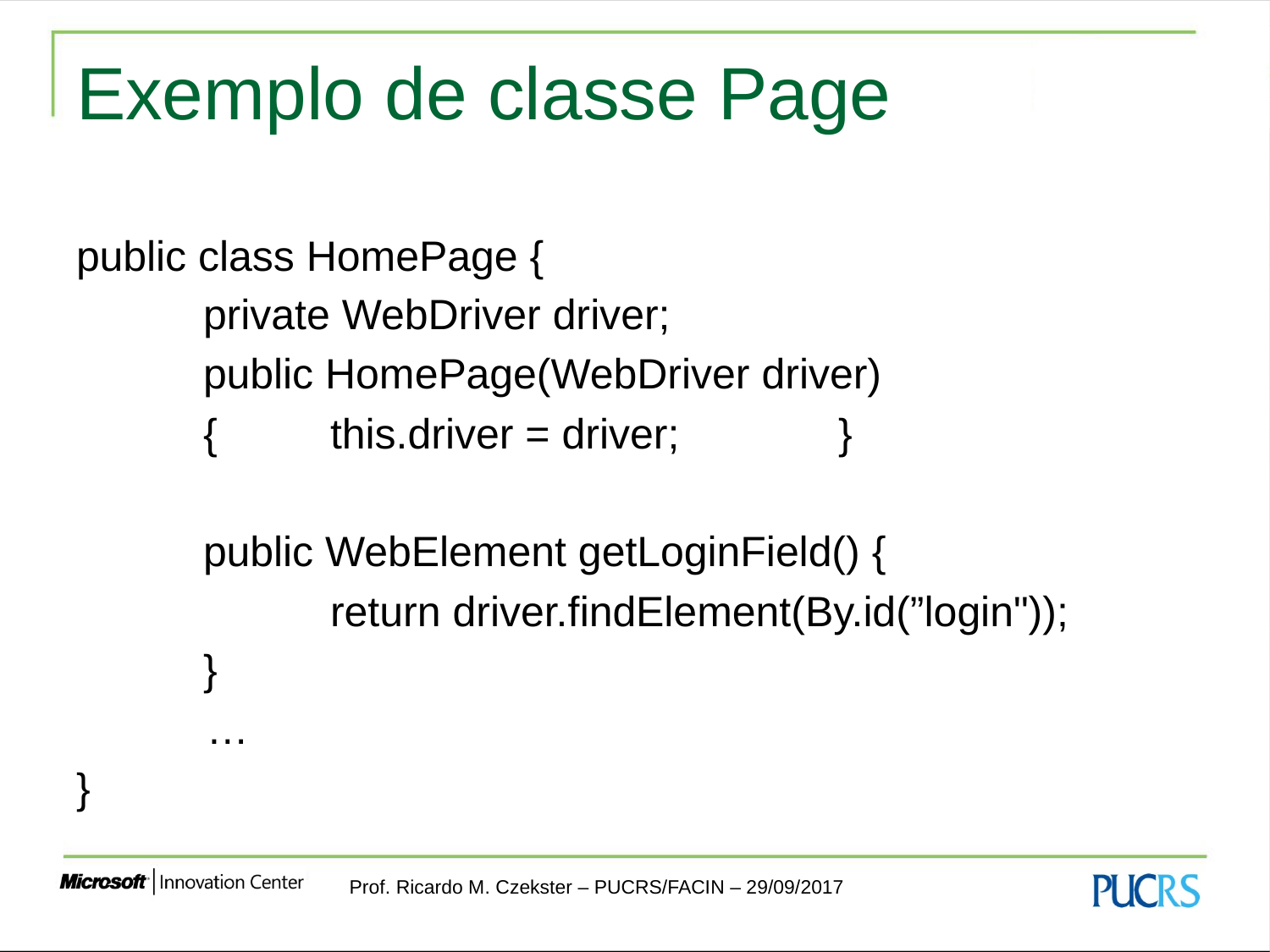

# Exemplo de classe Page
public class HomePage {
	private WebDriver driver;
	public HomePage(WebDriver driver)
	{	this.driver = driver;		}

	public WebElement getLoginField() {
		return driver.findElement(By.id(”login"));
	}
           …
}